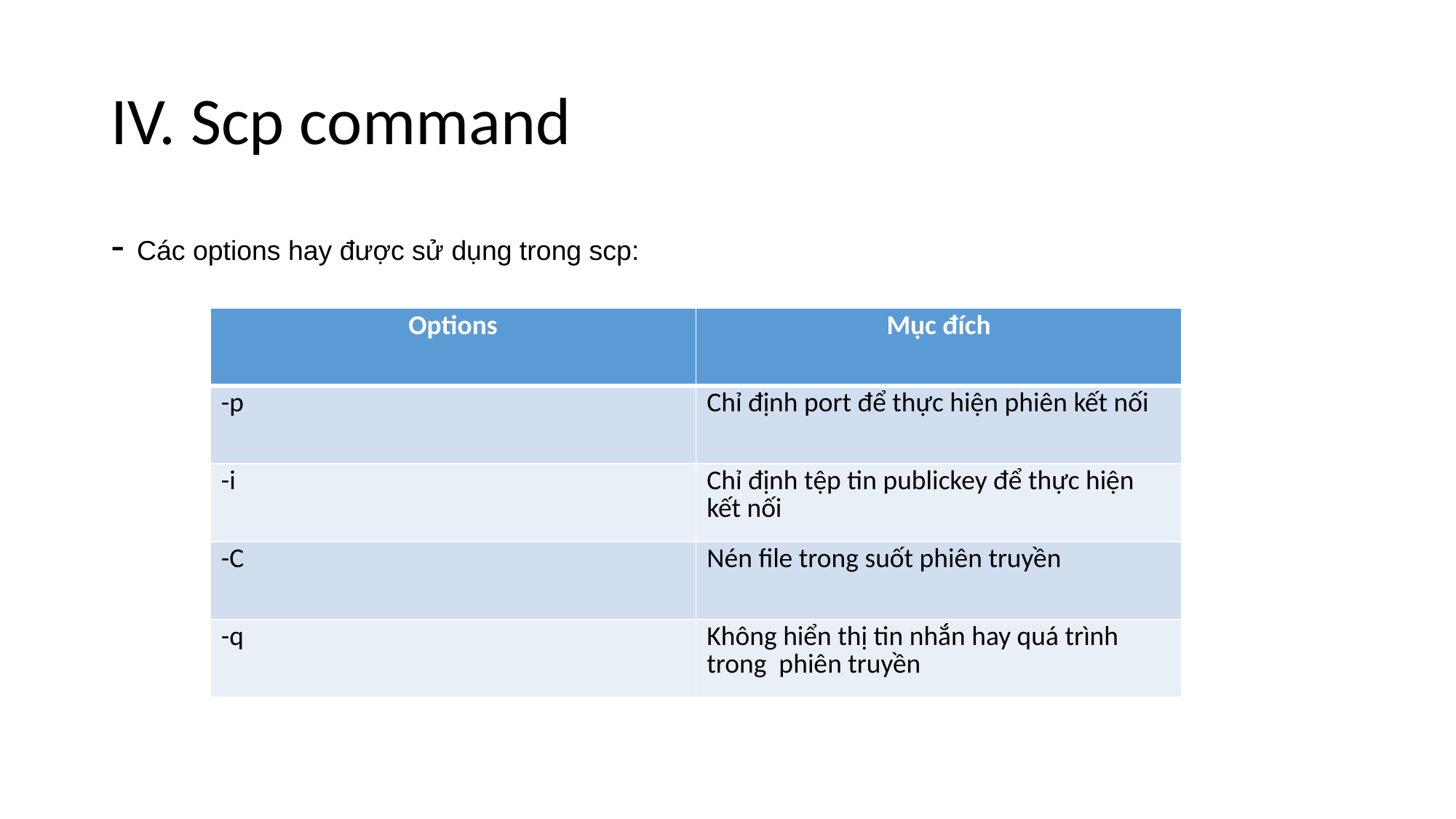

# IV. Scp command
- Các options hay được sử dụng trong scp:
| Options | Mục đích |
| --- | --- |
| -p | Chỉ định port để thực hiện phiên kết nối |
| -i | Chỉ định tệp tin publickey để thực hiện kết nối |
| -C | Nén file trong suốt phiên truyền |
| -q | Không hiển thị tin nhắn hay quá trình trong phiên truyền |